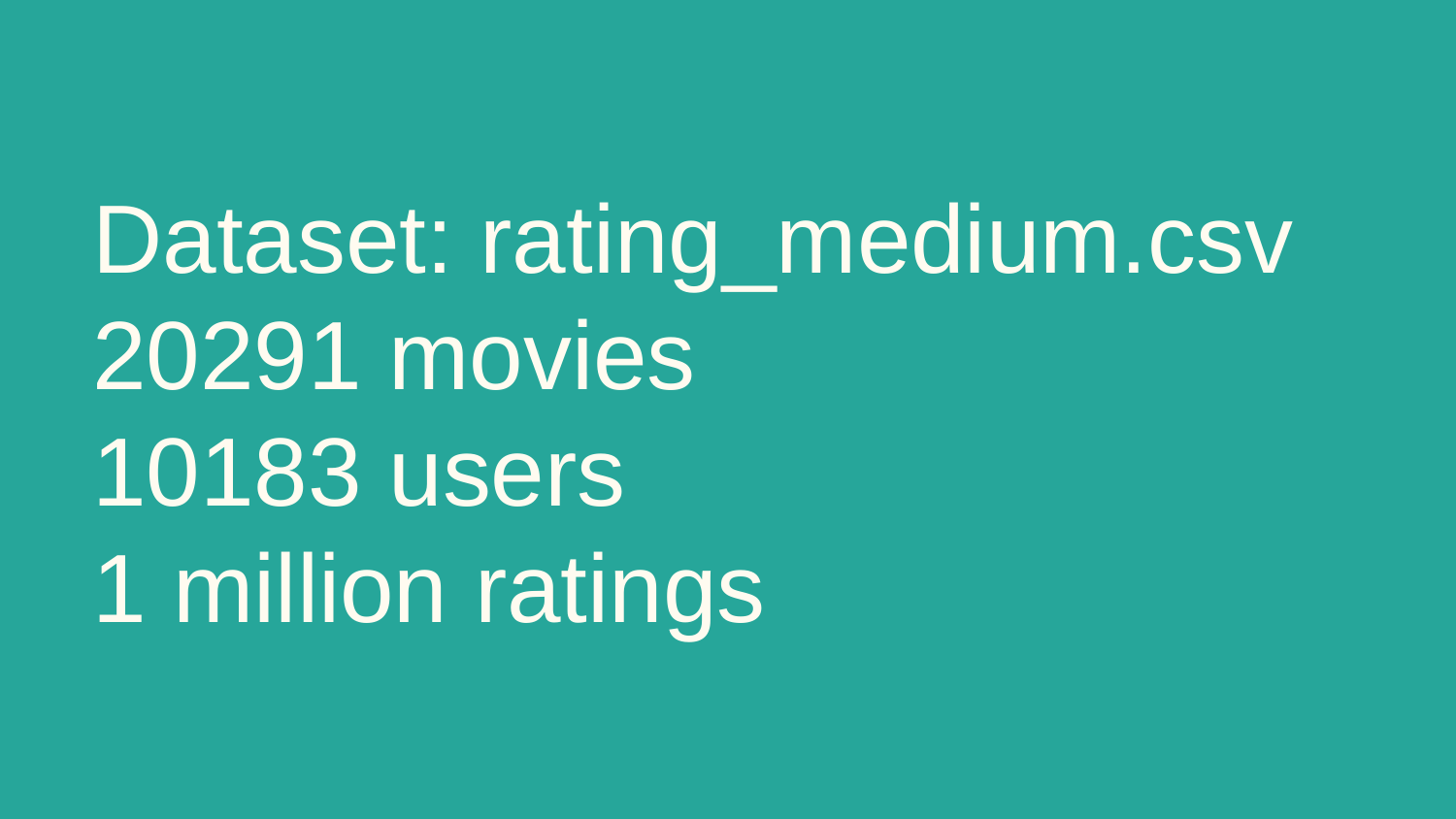

# Dataset: rating_medium.csv
20291 movies
10183 users
1 million ratings